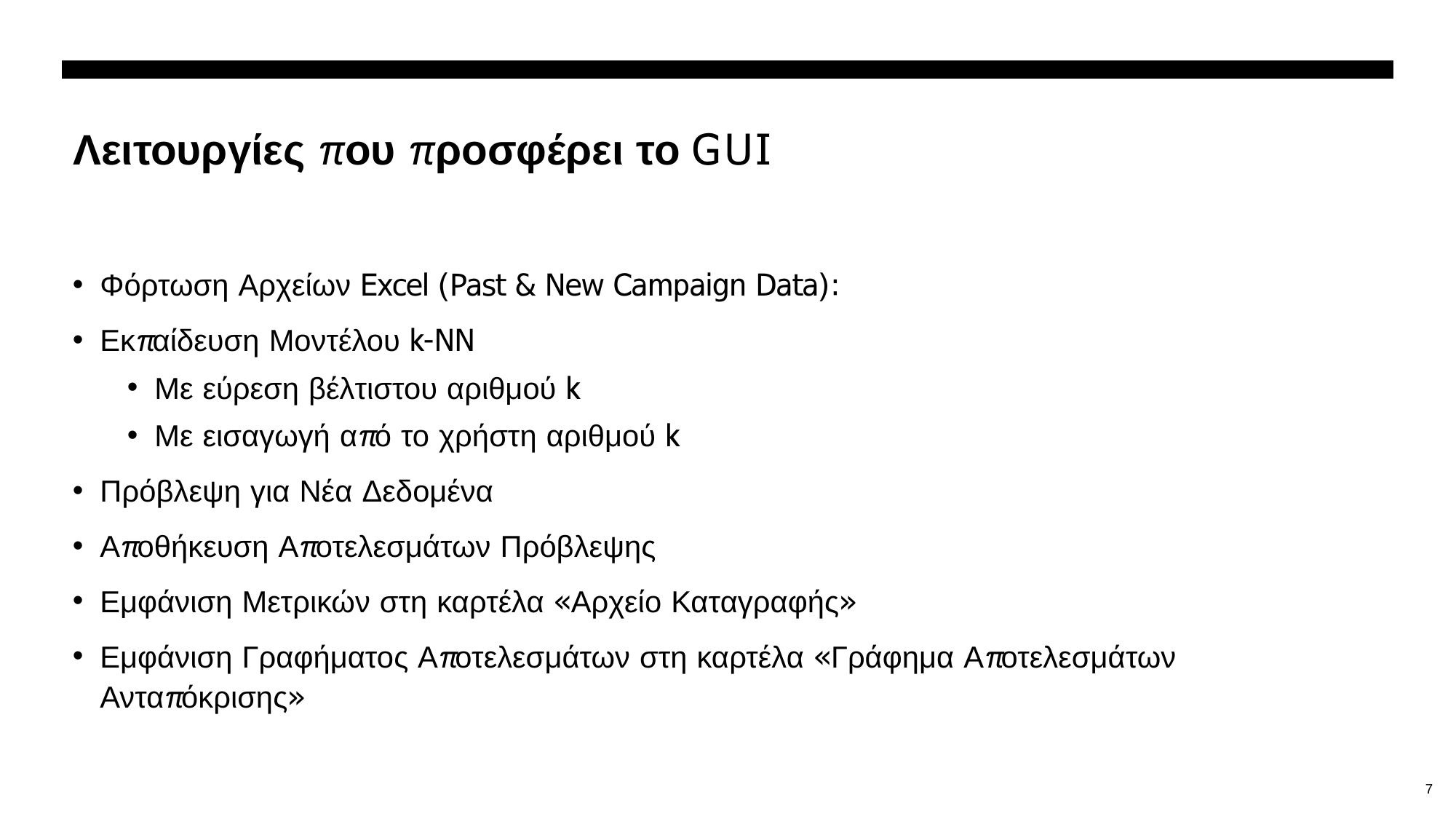

# Λειτουργίες που προσφέρει το GUI
Φόρτωση Αρχείων Excel (Past & New Campaign Data):
Εκπαίδευση Μοντέλου k-NN
Με εύρεση βέλτιστου αριθμού k
Με εισαγωγή από το χρήστη αριθμού k
Πρόβλεψη για Νέα Δεδομένα
Αποθήκευση Αποτελεσμάτων Πρόβλεψης
Εμφάνιση Μετρικών στη καρτέλα «Αρχείο Καταγραφής»
Εμφάνιση Γραφήματος Αποτελεσμάτων στη καρτέλα «Γράφημα Αποτελεσμάτων Ανταπόκρισης»
7